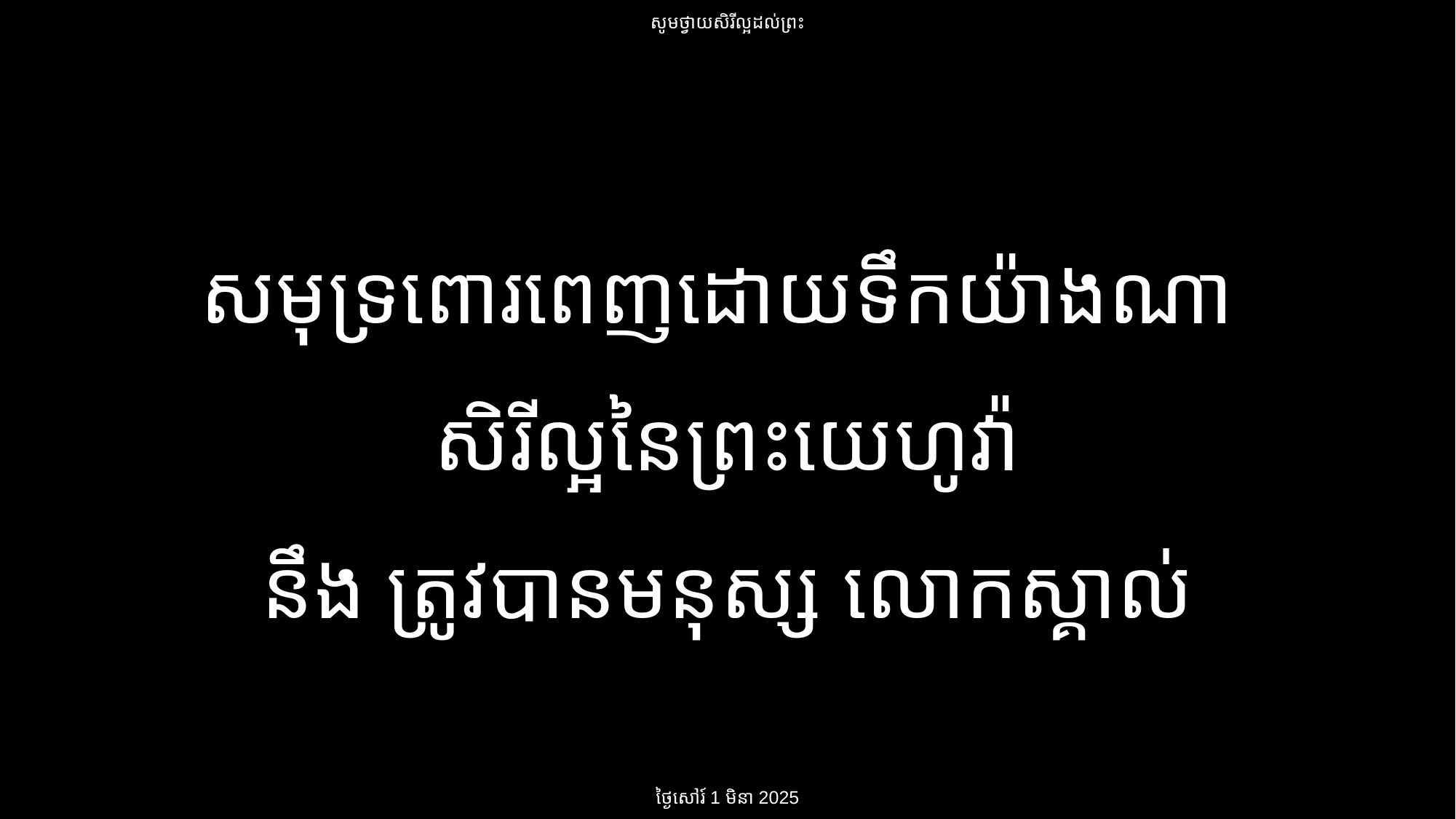

សូមថ្វាយសិរីល្អដល់ព្រះ
សមុទ្រពោរពេញដោយទឹកយ៉ាងណា
សិរីល្អនៃព្រះយេហូវ៉ា
នឹង ត្រូវបានមនុស្ស លោកស្គាល់
ថ្ងៃសៅរ៍ 1 មិនា 2025